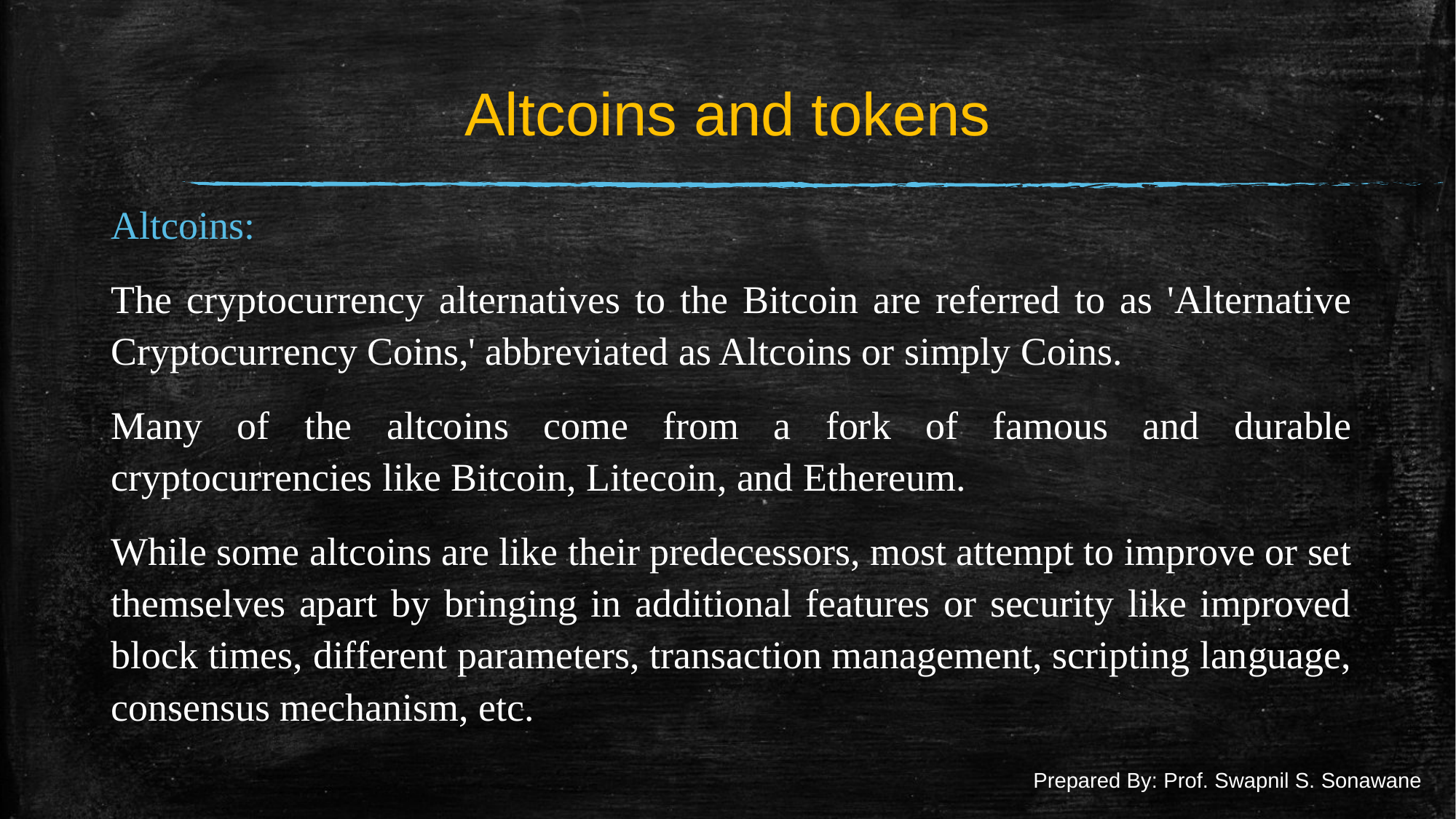

# Altcoins and tokens
Altcoins:
The cryptocurrency alternatives to the Bitcoin are referred to as 'Alternative Cryptocurrency Coins,' abbreviated as Altcoins or simply Coins.
Many of the altcoins come from a fork of famous and durable cryptocurrencies like Bitcoin, Litecoin, and Ethereum.
While some altcoins are like their predecessors, most attempt to improve or set themselves apart by bringing in additional features or security like improved block times, different parameters, transaction management, scripting language, consensus mechanism, etc.
Prepared By: Prof. Swapnil S. Sonawane